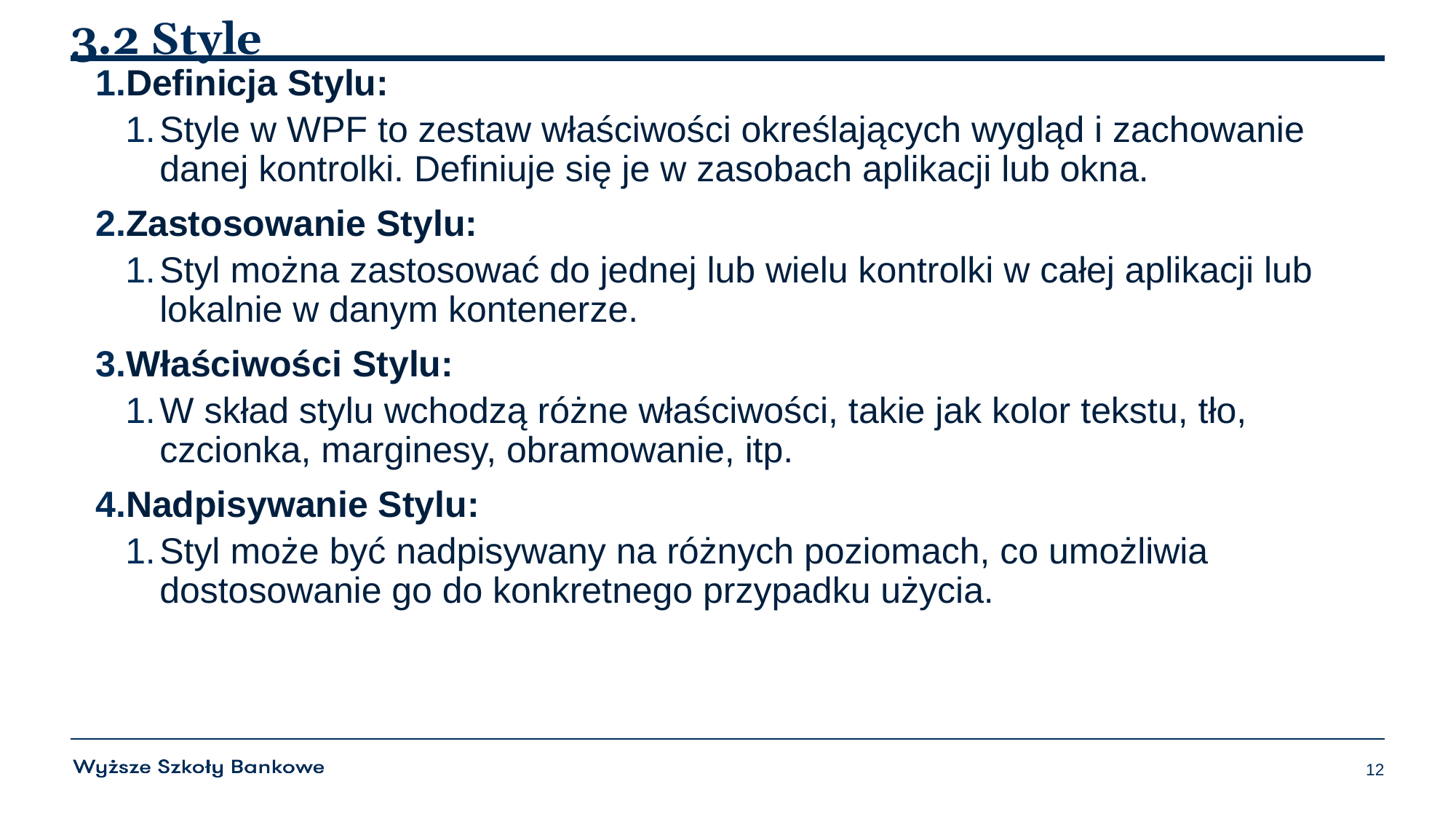

# 3.2 Style
Definicja Stylu:
Style w WPF to zestaw właściwości określających wygląd i zachowanie danej kontrolki. Definiuje się je w zasobach aplikacji lub okna.
Zastosowanie Stylu:
Styl można zastosować do jednej lub wielu kontrolki w całej aplikacji lub lokalnie w danym kontenerze.
Właściwości Stylu:
W skład stylu wchodzą różne właściwości, takie jak kolor tekstu, tło, czcionka, marginesy, obramowanie, itp.
Nadpisywanie Stylu:
Styl może być nadpisywany na różnych poziomach, co umożliwia dostosowanie go do konkretnego przypadku użycia.

12